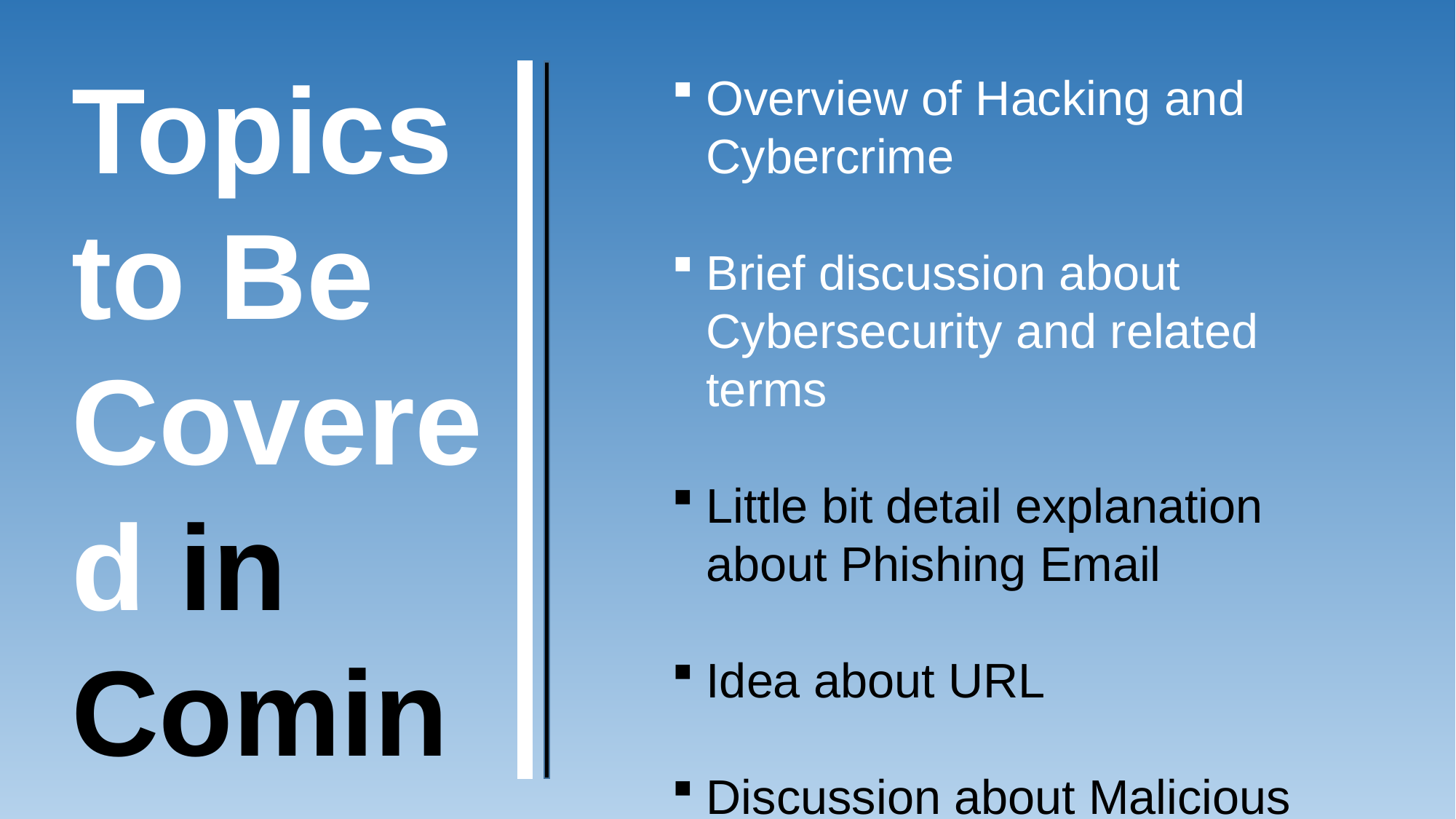

Topics to Be Covered in Coming Slides

Overview of Hacking and Cybercrime

Brief discussion about Cybersecurity and related terms

Little bit detail explanation about Phishing Email

Idea about URL

Discussion about Malicious URL Detection Application